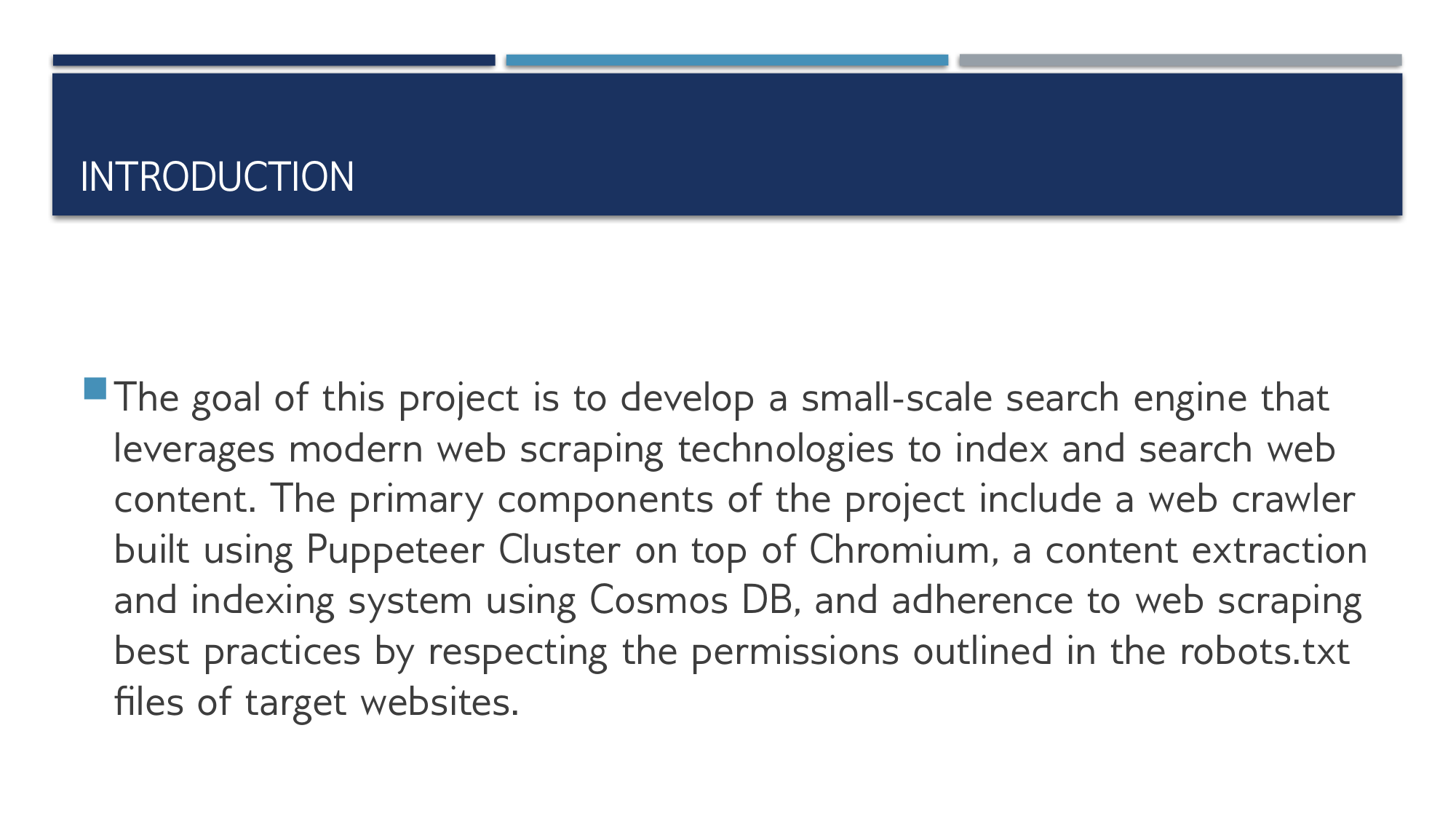

# introduction

The goal of this project is to develop a small-scale search engine that leverages modern web scraping technologies to index and search web content. The primary components of the project include a web crawler built using Puppeteer Cluster on top of Chromium, a content extraction and indexing system using Cosmos DB, and adherence to web scraping best practices by respecting the permissions outlined in the robots.txt files of target websites.